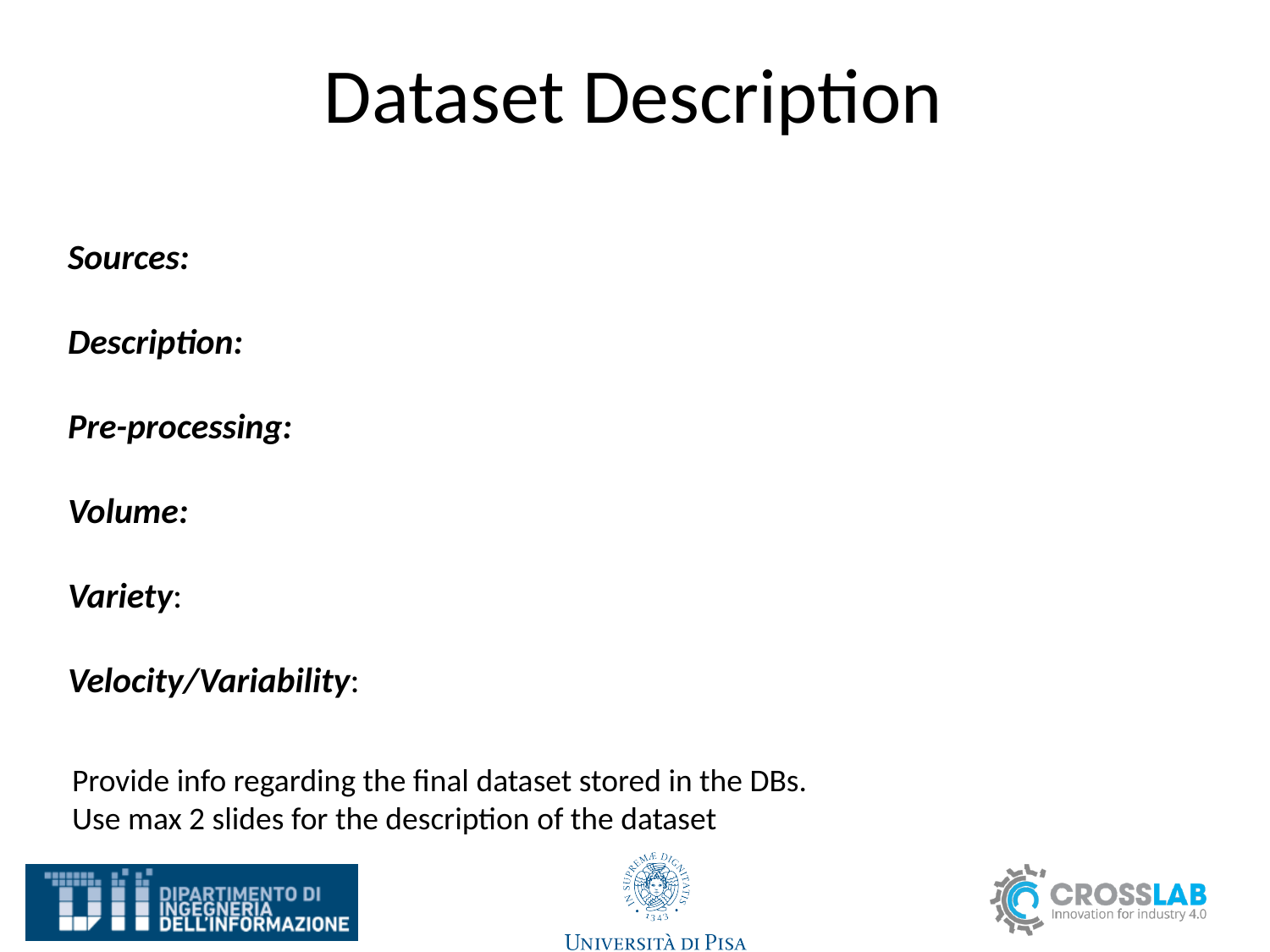

# Dataset Description
Sources:

Description:

Pre-processing:

Volume:

Variety:

Velocity/Variability:

Provide info regarding the final dataset stored in the DBs.
Use max 2 slides for the description of the dataset